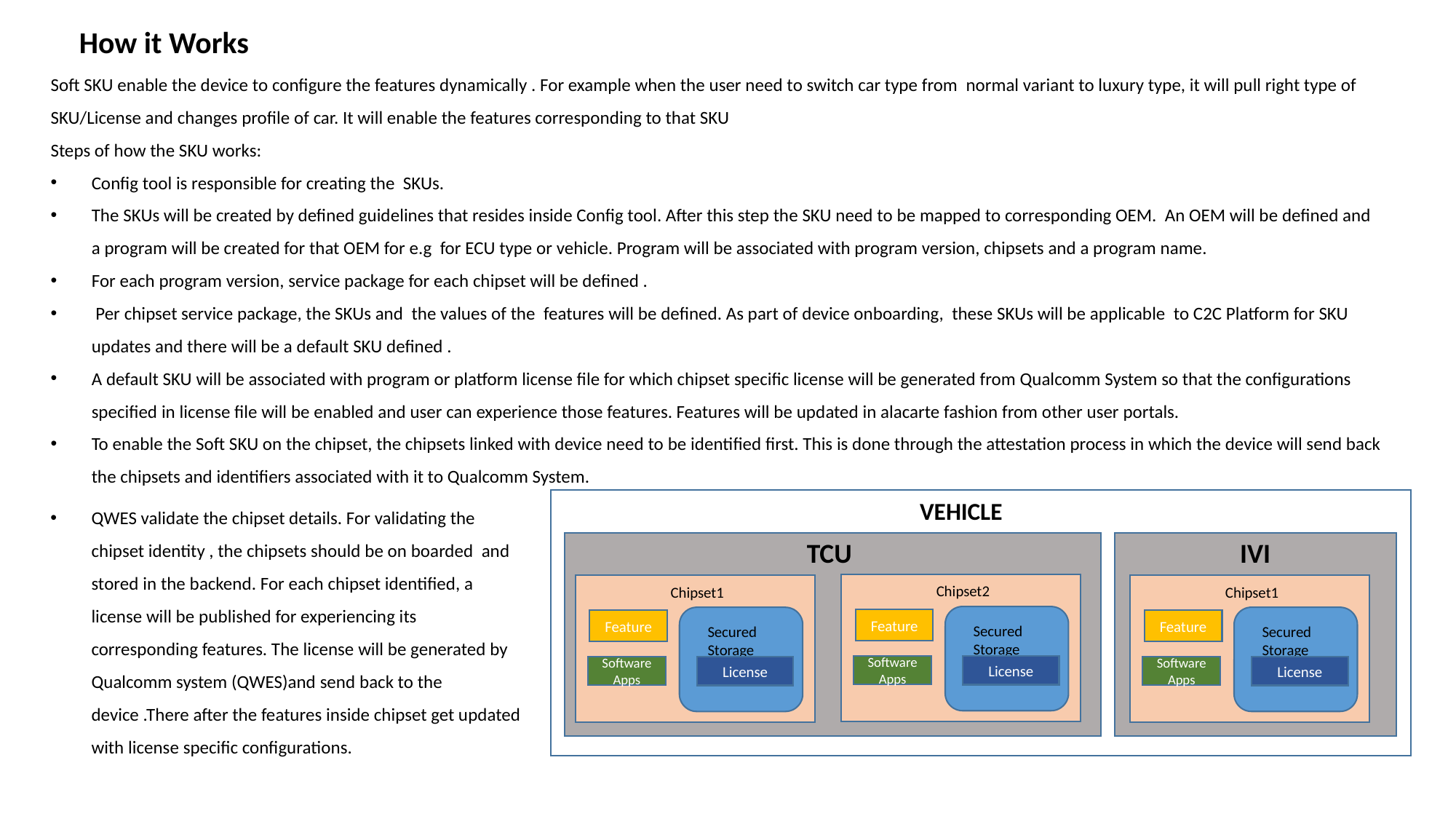

How it Works

Soft SKU enable the device to configure the features dynamically . For example when the user need to switch car type from  normal variant to luxury type, it will pull right type of SKU/License and changes profile of car. It will enable the features corresponding to that SKU
Steps of how the SKU works:
Config tool is responsible for creating the  SKUs.
The SKUs will be created by defined guidelines that resides inside Config tool. After this step the SKU need to be mapped to corresponding OEM.  An OEM will be defined and a program will be created for that OEM for e.g  for ECU type or vehicle. Program will be associated with program version, chipsets and a program name.
For each program version, service package for each chipset will be defined .
 Per chipset service package, the SKUs and  the values of the  features will be defined. As part of device onboarding,  these SKUs will be applicable  to C2C Platform for SKU updates and there will be a default SKU defined .
A default SKU will be associated with program or platform license file for which chipset specific license will be generated from Qualcomm System so that the configurations specified in license file will be enabled and user can experience those features. Features will be updated in alacarte fashion from other user portals.
To enable the Soft SKU on the chipset, the chipsets linked with device need to be identified first. This is done through the attestation process in which the device will send back the chipsets and identifiers associated with it to Qualcomm System.
QWES validate the chipset details. For validating the chipset identity , the chipsets should be on boarded  and stored in the backend. For each chipset identified, a license will be published for experiencing its corresponding features. The license will be generated by Qualcomm system (QWES)and send back to the device .There after the features inside chipset get updated with license specific configurations.

VEHICLE
IVI
TCU

Chipset2

Feature
Secured Storage
Software Apps
License

Chipset1

Feature
Secured Storage
Software Apps
License

Chipset1

Feature
Secured Storage
Software Apps
License